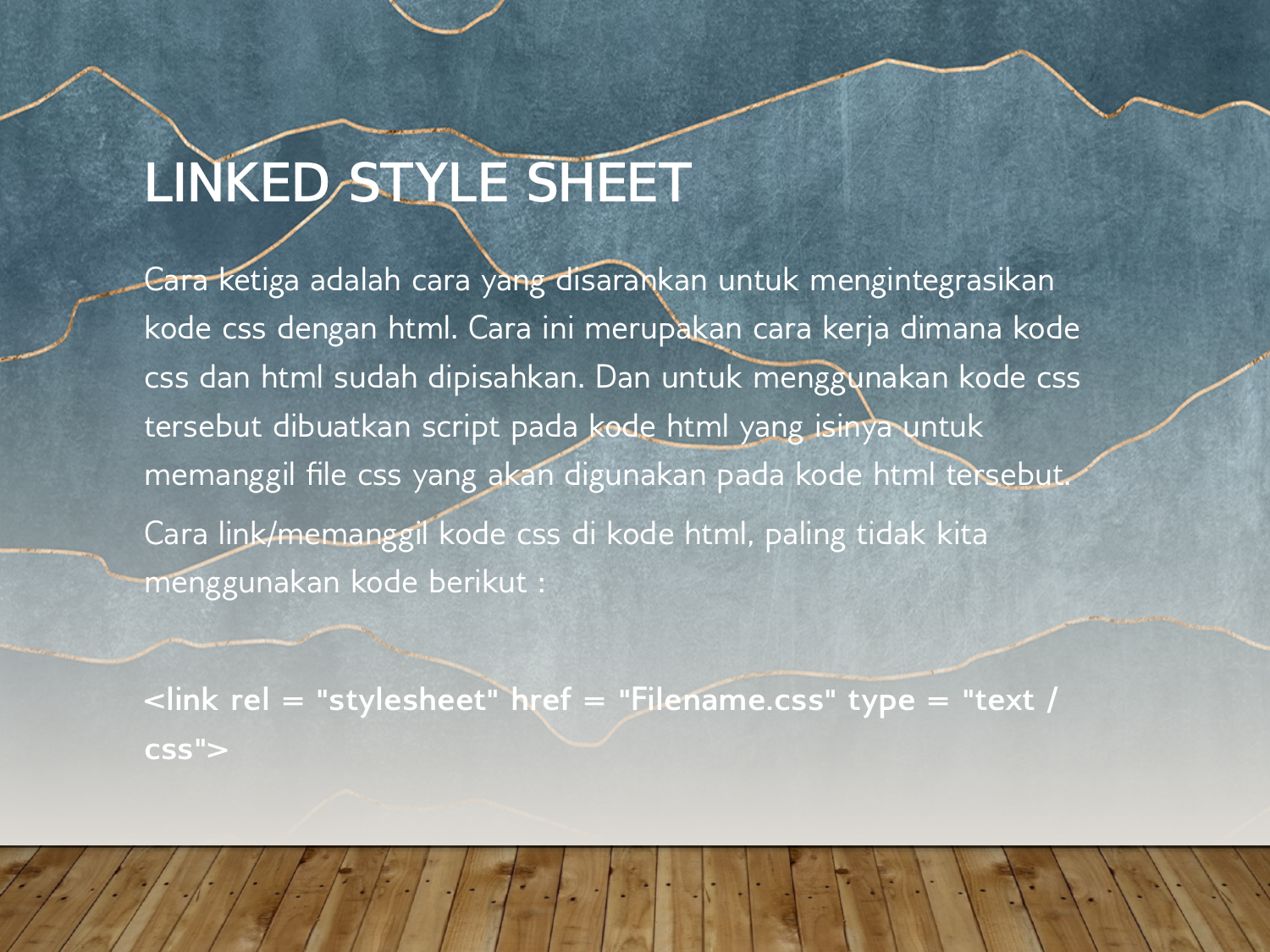

# Linked Style Sheet
Cara ketiga adalah cara yang disarankan untuk mengintegrasikan kode css dengan html. Cara ini merupakan cara kerja dimana kode css dan html sudah dipisahkan. Dan untuk menggunakan kode css tersebut dibuatkan script pada kode html yang isinya untuk memanggil file css yang akan digunakan pada kode html tersebut.
Cara link/memanggil kode css di kode html, paling tidak kita menggunakan kode berikut :

<link rel = "stylesheet" href = "Filename.css" type = "text / css">